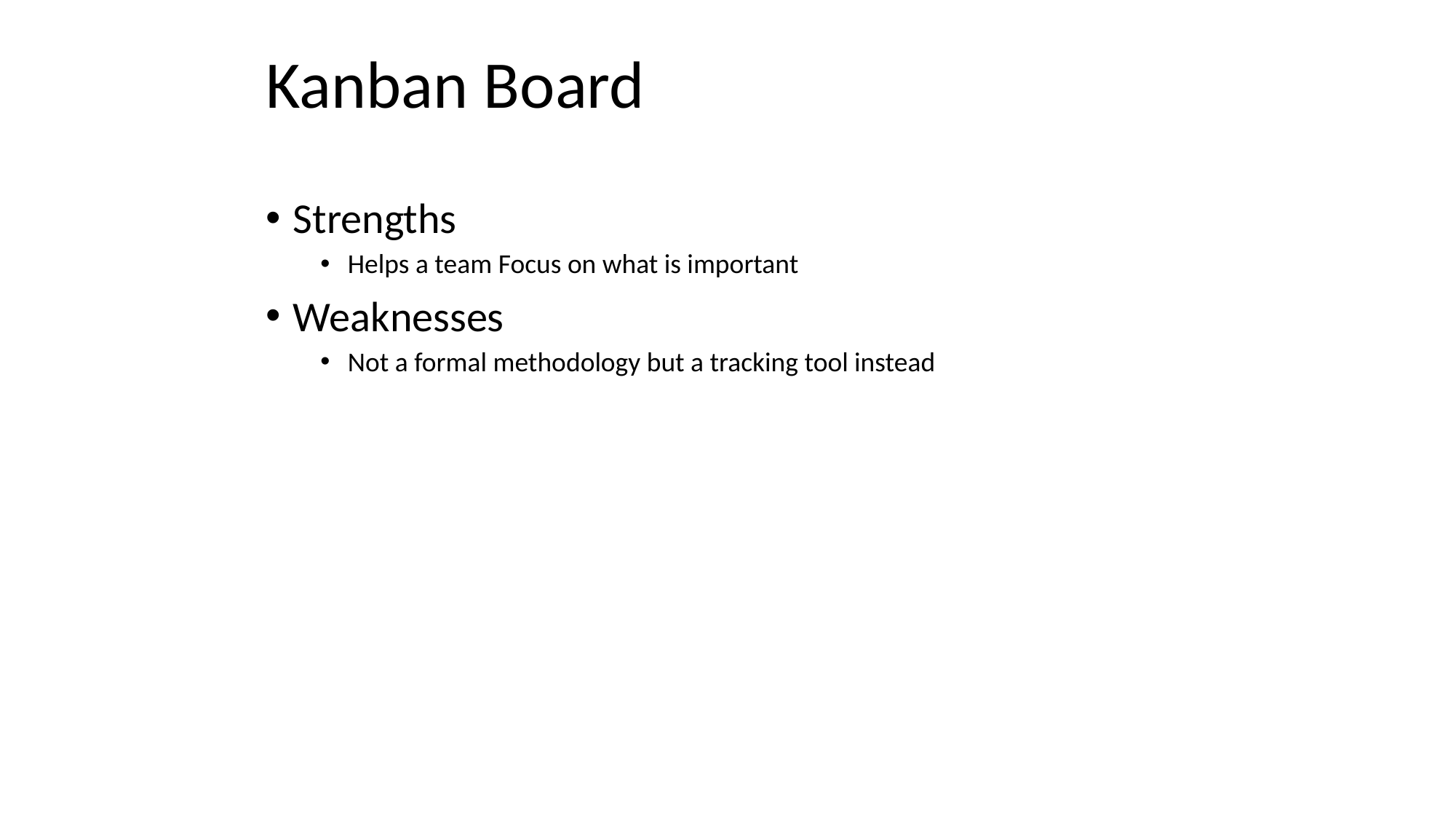

# Kanban Board
Strengths
Helps a team Focus on what is important
Weaknesses
Not a formal methodology but a tracking tool instead